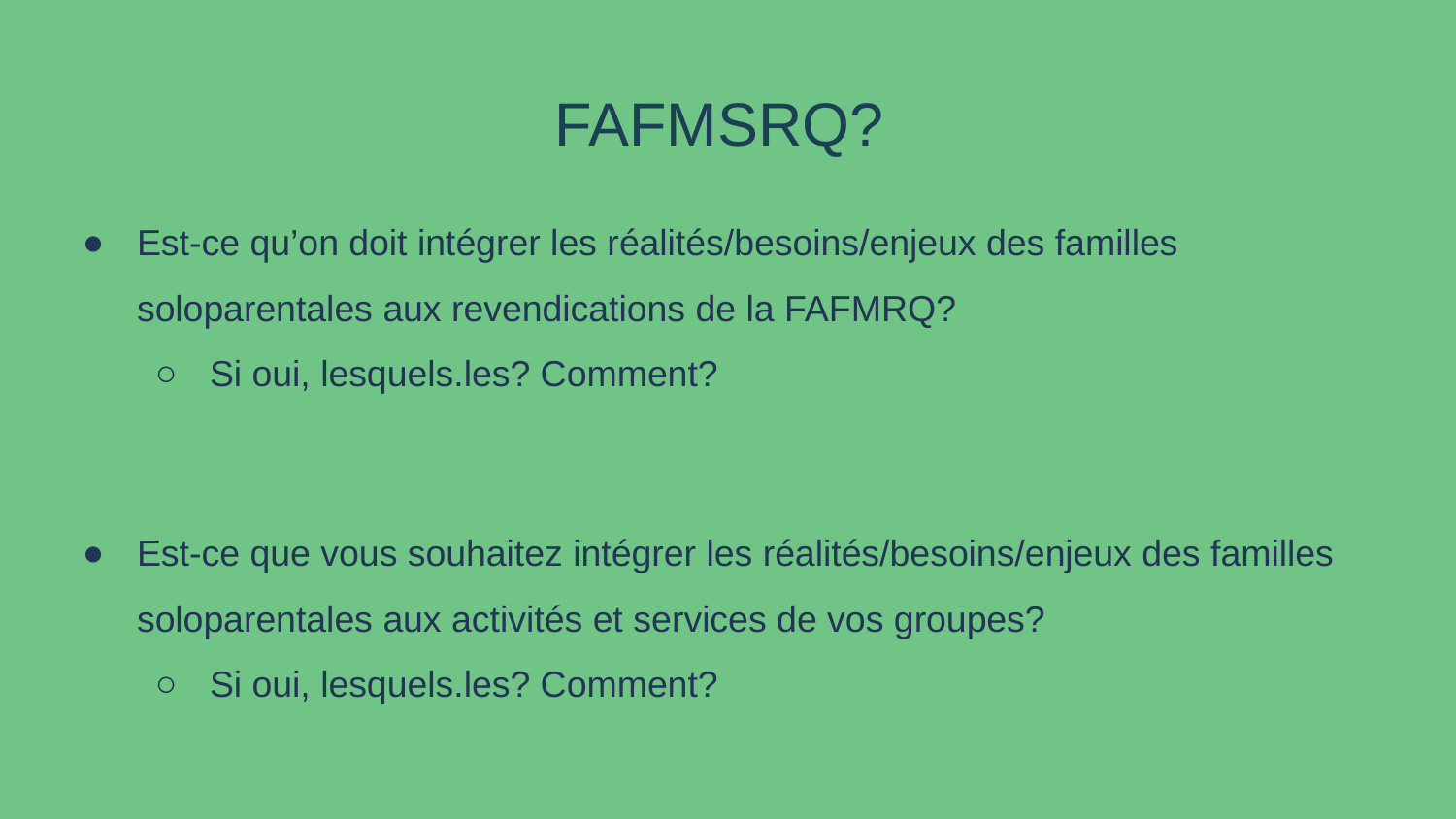

# FAFMSRQ?
Est-ce qu’on doit intégrer les réalités/besoins/enjeux des familles soloparentales aux revendications de la FAFMRQ?
Si oui, lesquels.les? Comment?

Est-ce que vous souhaitez intégrer les réalités/besoins/enjeux des familles soloparentales aux activités et services de vos groupes?
Si oui, lesquels.les? Comment?